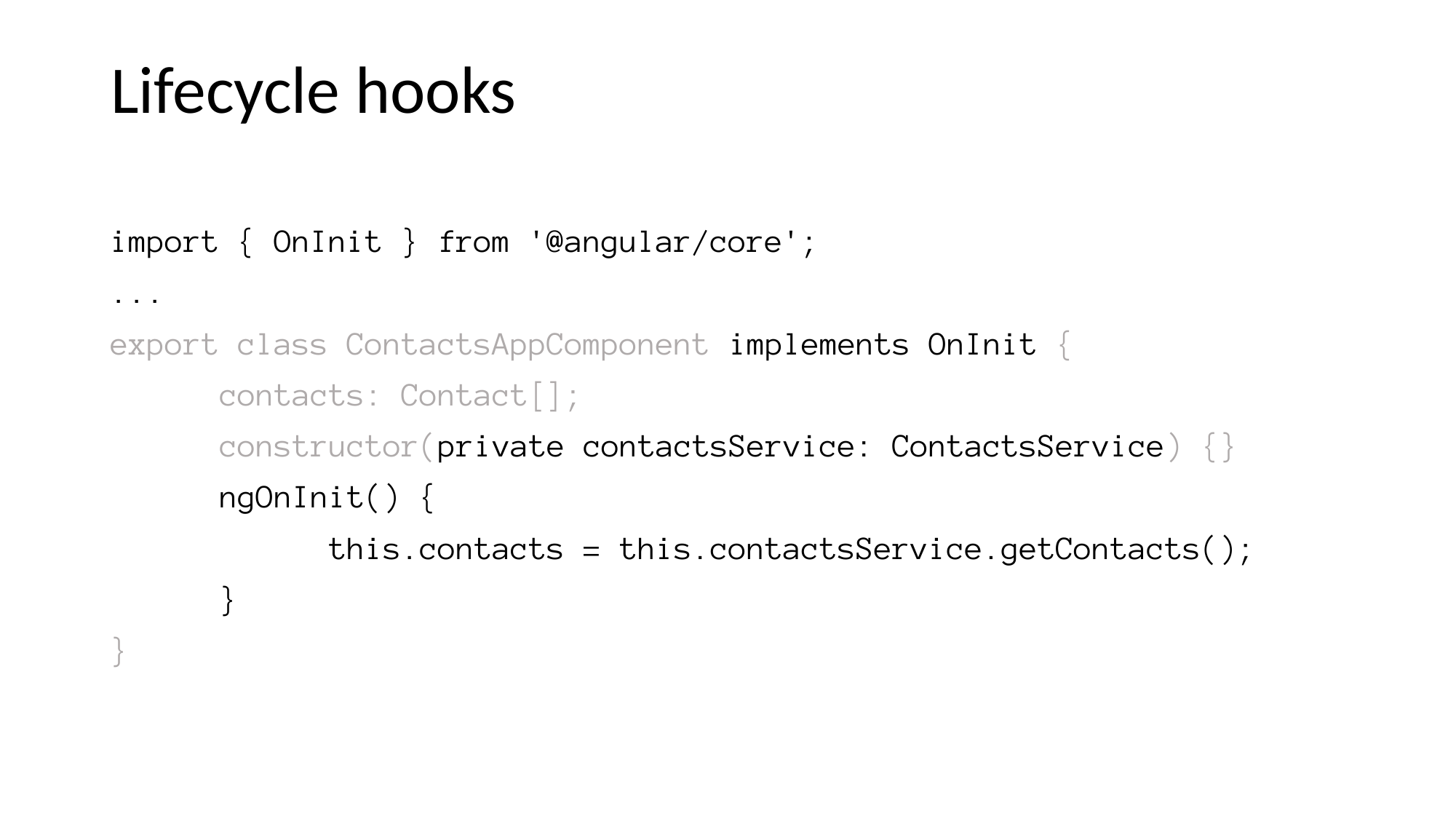

# Lifecycle hooks
import { OnInit } from '@angular/core';
...
export class ContactsAppComponent implements OnInit {
	contacts: Contact[];
	constructor(private contactsService: ContactsService) {}
	ngOnInit() {
		this.contacts = this.contactsService.getContacts();
	}
}